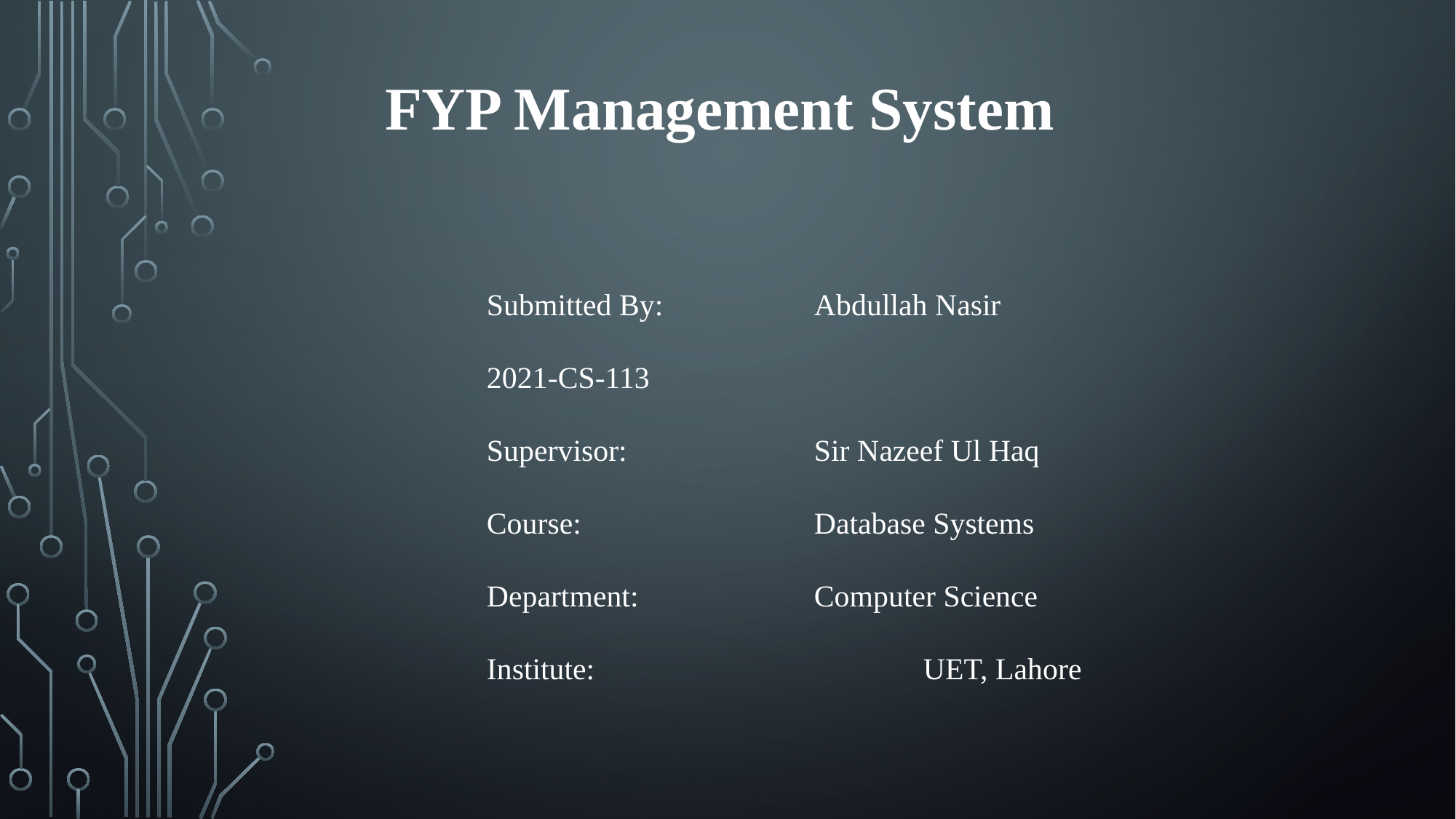

FYP Management System
Submitted By:		Abdullah Nasir
					 2021-CS-113

Supervisor: 		Sir Nazeef Ul Haq

Course:			Database Systems

Department:		Computer Science

Institute: 			UET, Lahore